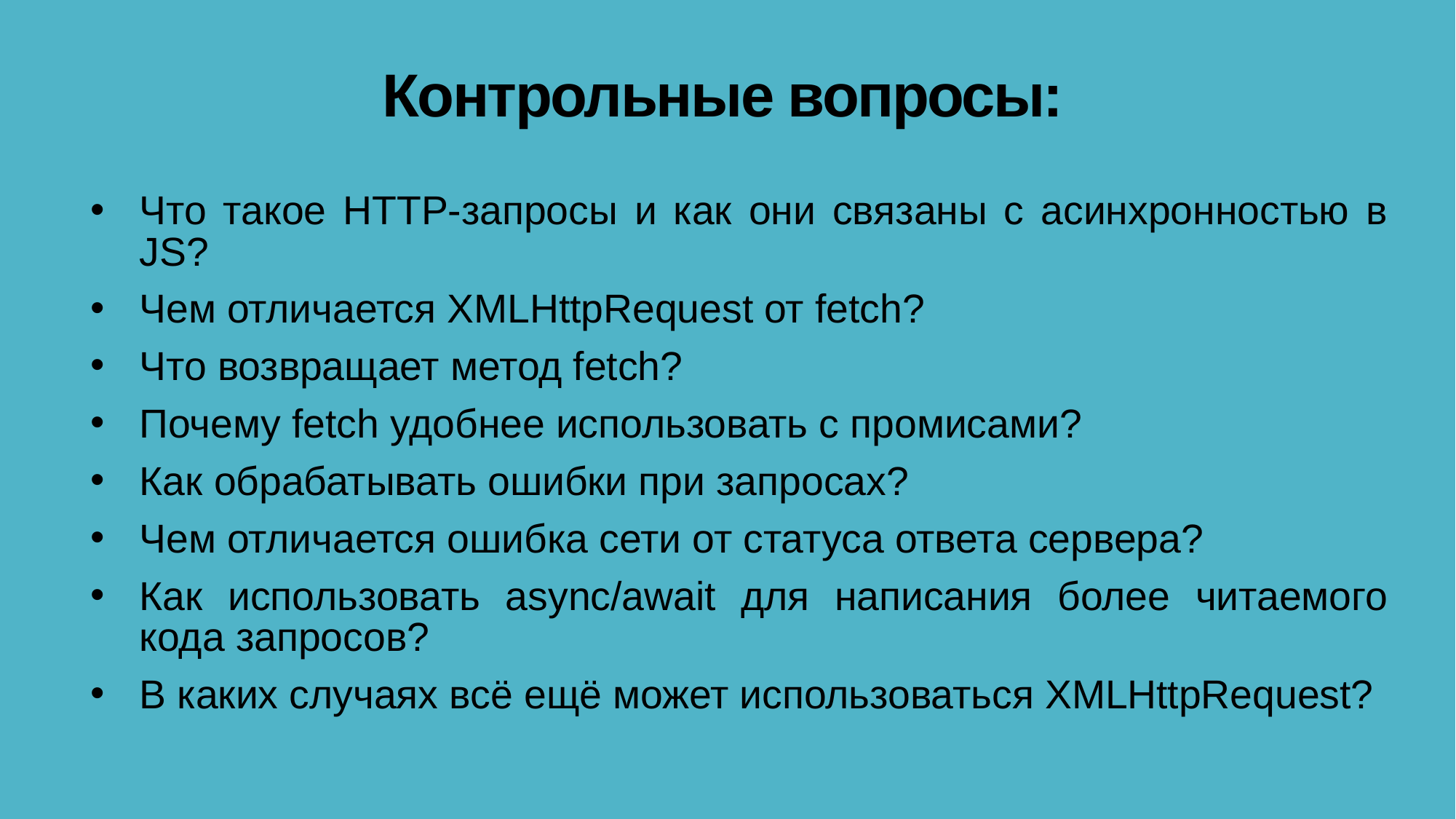

# Контрольные вопросы:
Что такое HTTP-запросы и как они связаны с асинхронностью в JS?
Чем отличается XMLHttpRequest от fetch?
Что возвращает метод fetch?
Почему fetch удобнее использовать с промисами?
Как обрабатывать ошибки при запросах?
Чем отличается ошибка сети от статуса ответа сервера?
Как использовать async/await для написания более читаемого кода запросов?
В каких случаях всё ещё может использоваться XMLHttpRequest?